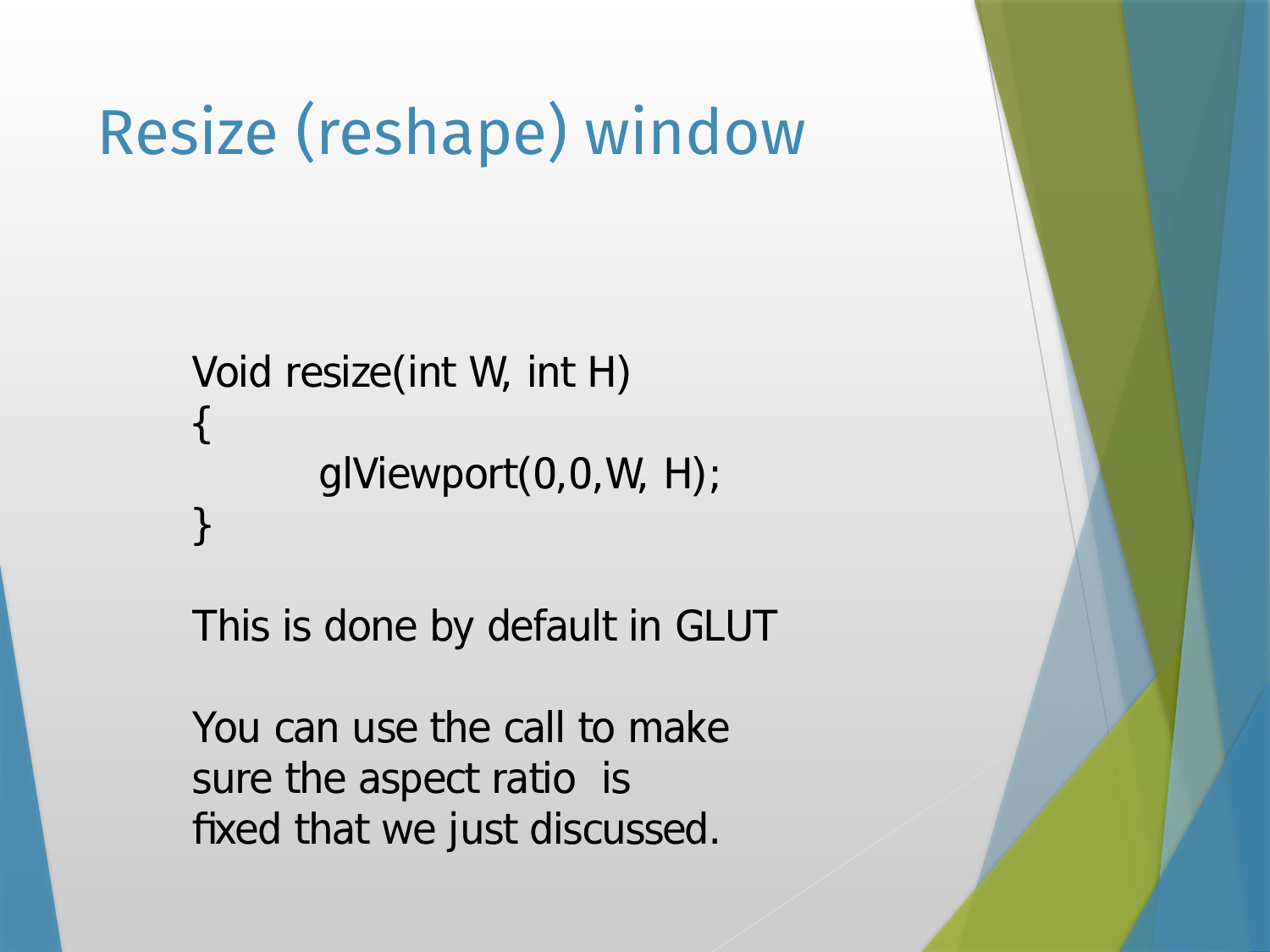

# Resize (reshape) window
Void resize(int W, int H)
{
	glViewport(0,0,W, H);
}

This is done by default in GLUT

You can use the call to make
sure the aspect ratio  is
fixed that we just discussed.
Instructor: Sabina Irum
35